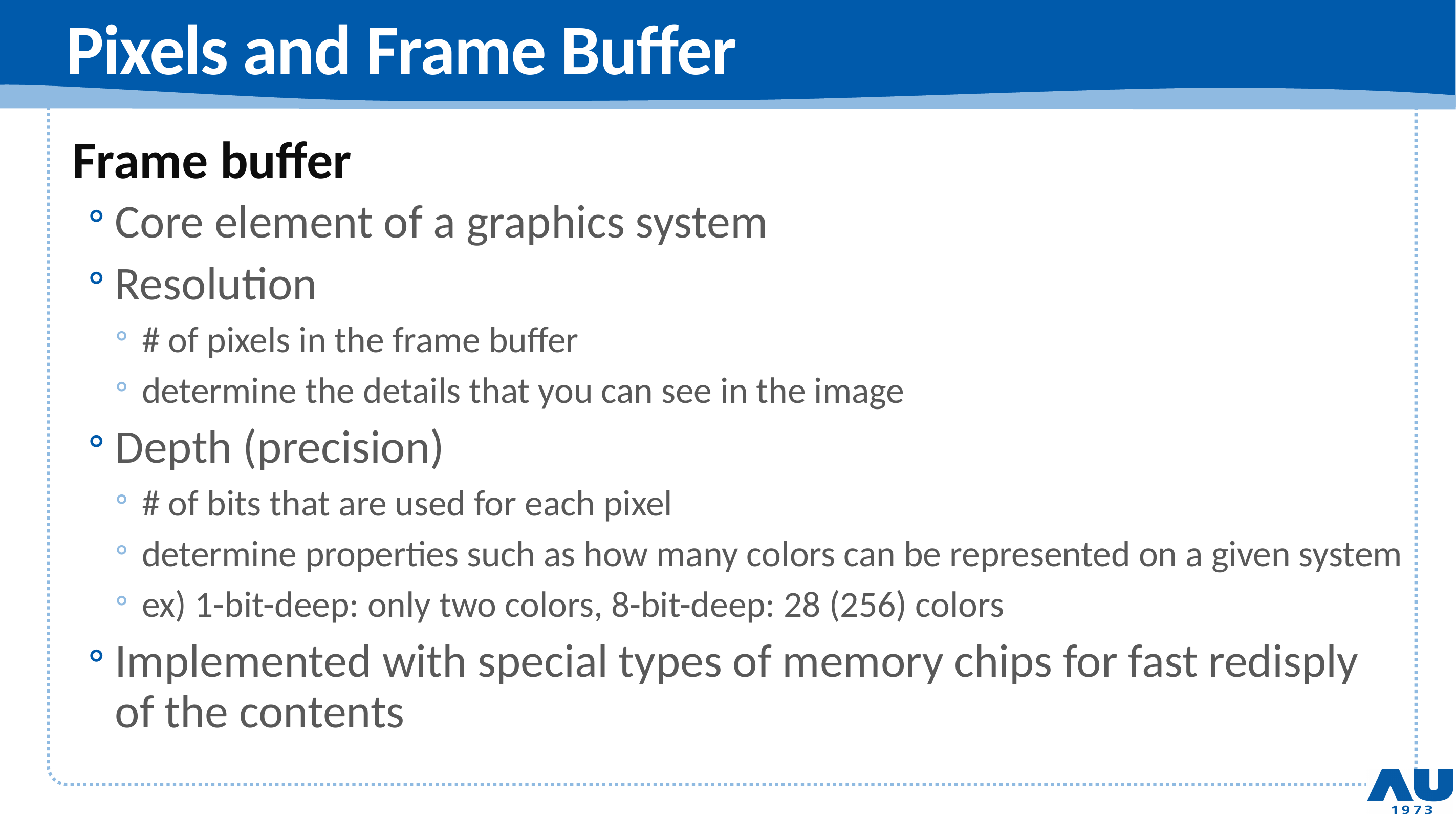

# Pixels and Frame Buffer
Frame buffer
Core element of a graphics system
Resolution
# of pixels in the frame buffer
determine the details that you can see in the image
Depth (precision)
# of bits that are used for each pixel
determine properties such as how many colors can be represented on a given system
ex) 1-bit-deep: only two colors, 8-bit-deep: 28 (256) colors
Implemented with special types of memory chips for fast redisply of the contents